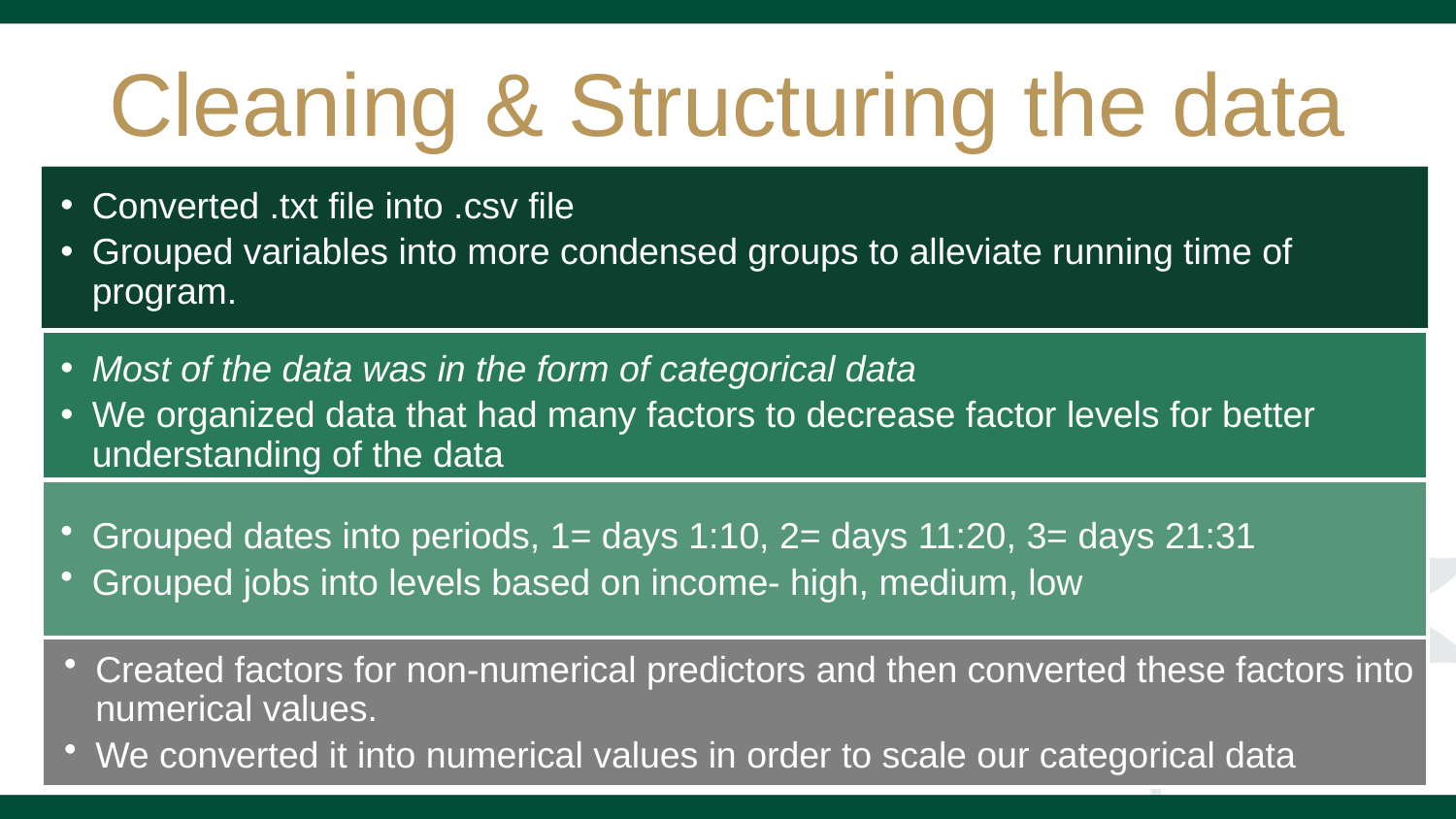

# Cleaning & Structuring the data
Converted .txt file into .csv file
Grouped variables into more condensed groups to alleviate running time of program.

Most of the data was in the form of categorical data
We organized data that had many factors to decrease factor levels for better understanding of the data

Grouped dates into periods, 1= days 1:10, 2= days 11:20, 3= days 21:31
Grouped jobs into levels based on income- high, medium, low

Created factors for non-numerical predictors and then converted these factors into numerical values.
We converted it into numerical values in order to scale our categorical data